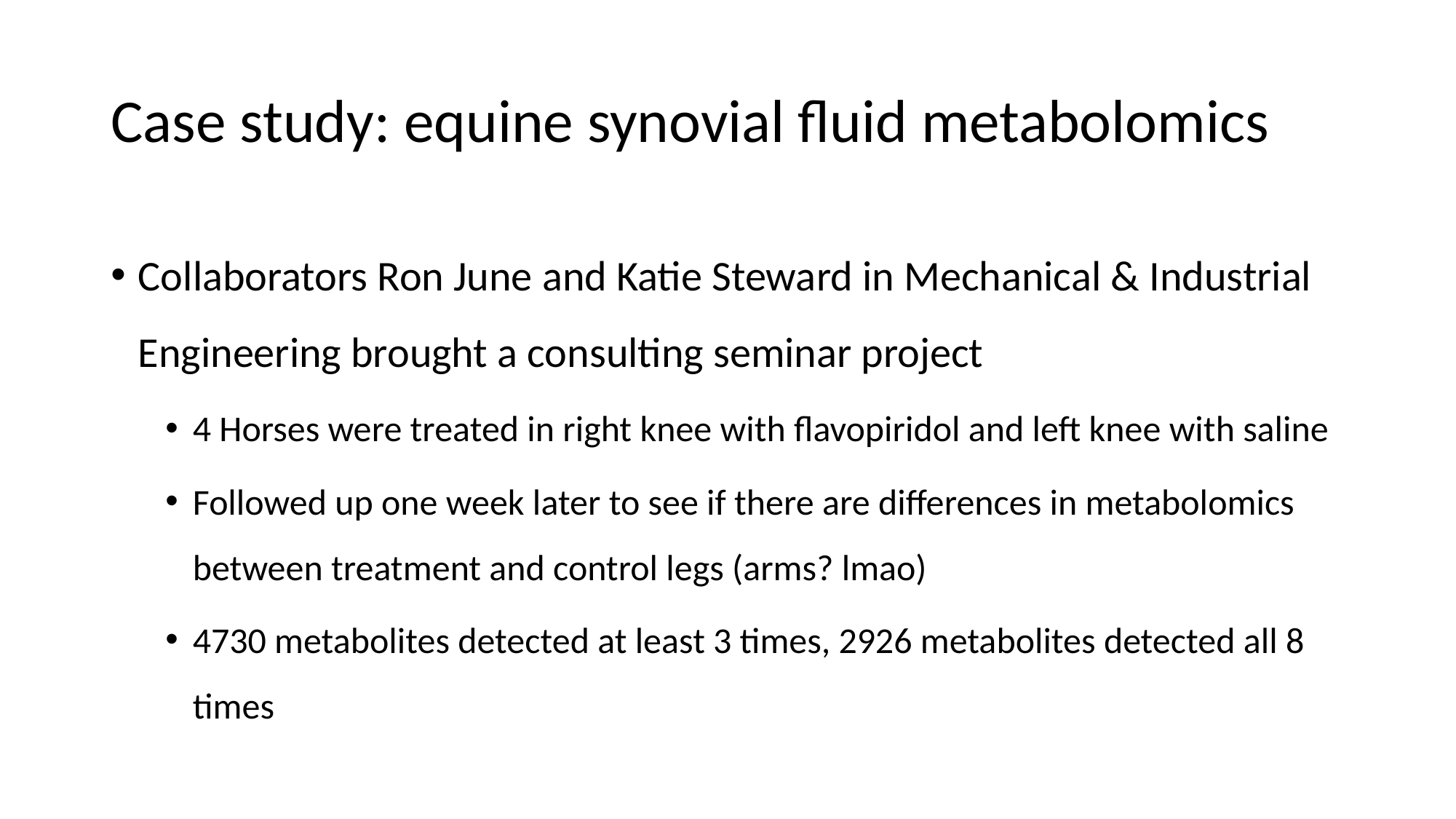

# Case study: equine synovial fluid metabolomics
Collaborators Ron June and Katie Steward in Mechanical & Industrial Engineering brought a consulting seminar project
4 Horses were treated in right knee with flavopiridol and left knee with saline
Followed up one week later to see if there are differences in metabolomics between treatment and control legs (arms? lmao)
4730 metabolites detected at least 3 times, 2926 metabolites detected all 8 times